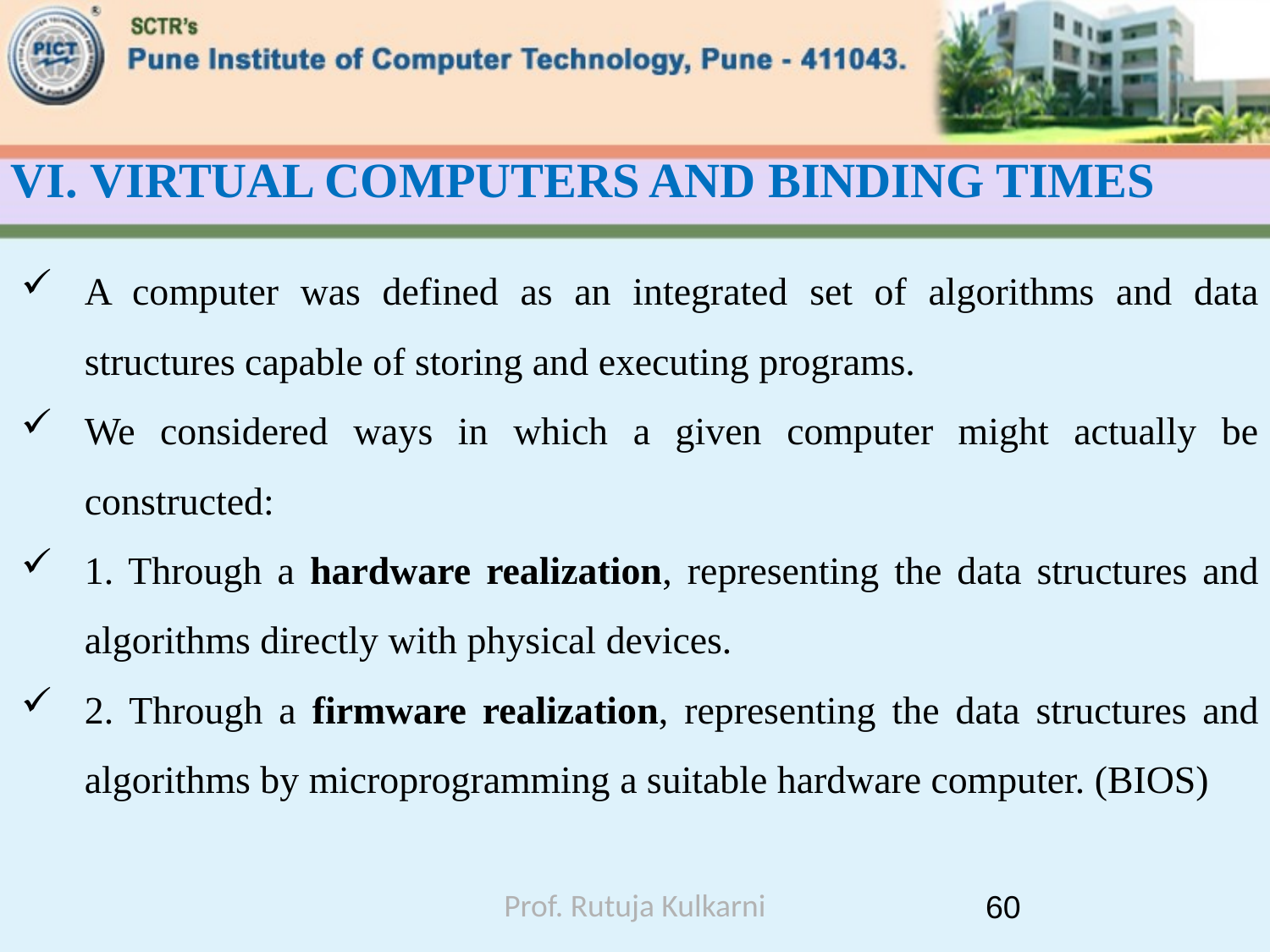

# VIRTUAL COMPUTERS AND BINDING TIMES
A computer was defined as an integrated set of algorithms and data structures capable of storing and executing programs.
We considered ways in which a given computer might actually be constructed:
1. Through a hardware realization, representing the data structures and algorithms directly with physical devices.
2. Through a firmware realization, representing the data structures and algorithms by microprogramming a suitable hardware computer. (BIOS)
Prof. Rutuja Kulkarni
60